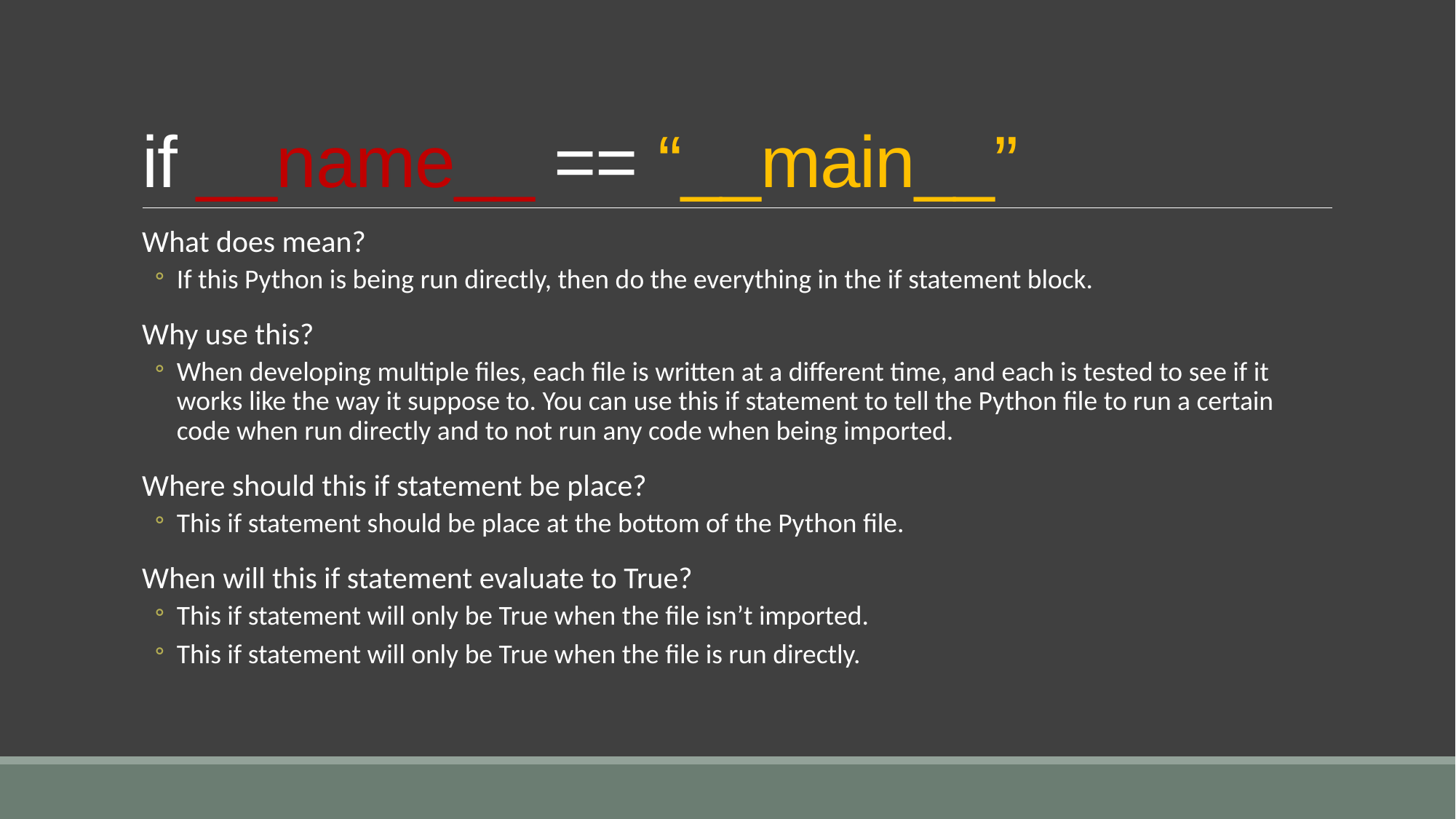

# if __name__ == “__main__”
What does mean?
If this Python is being run directly, then do the everything in the if statement block.
Why use this?
When developing multiple files, each file is written at a different time, and each is tested to see if it works like the way it suppose to. You can use this if statement to tell the Python file to run a certain code when run directly and to not run any code when being imported.
Where should this if statement be place?
This if statement should be place at the bottom of the Python file.
When will this if statement evaluate to True?
This if statement will only be True when the file isn’t imported.
This if statement will only be True when the file is run directly.